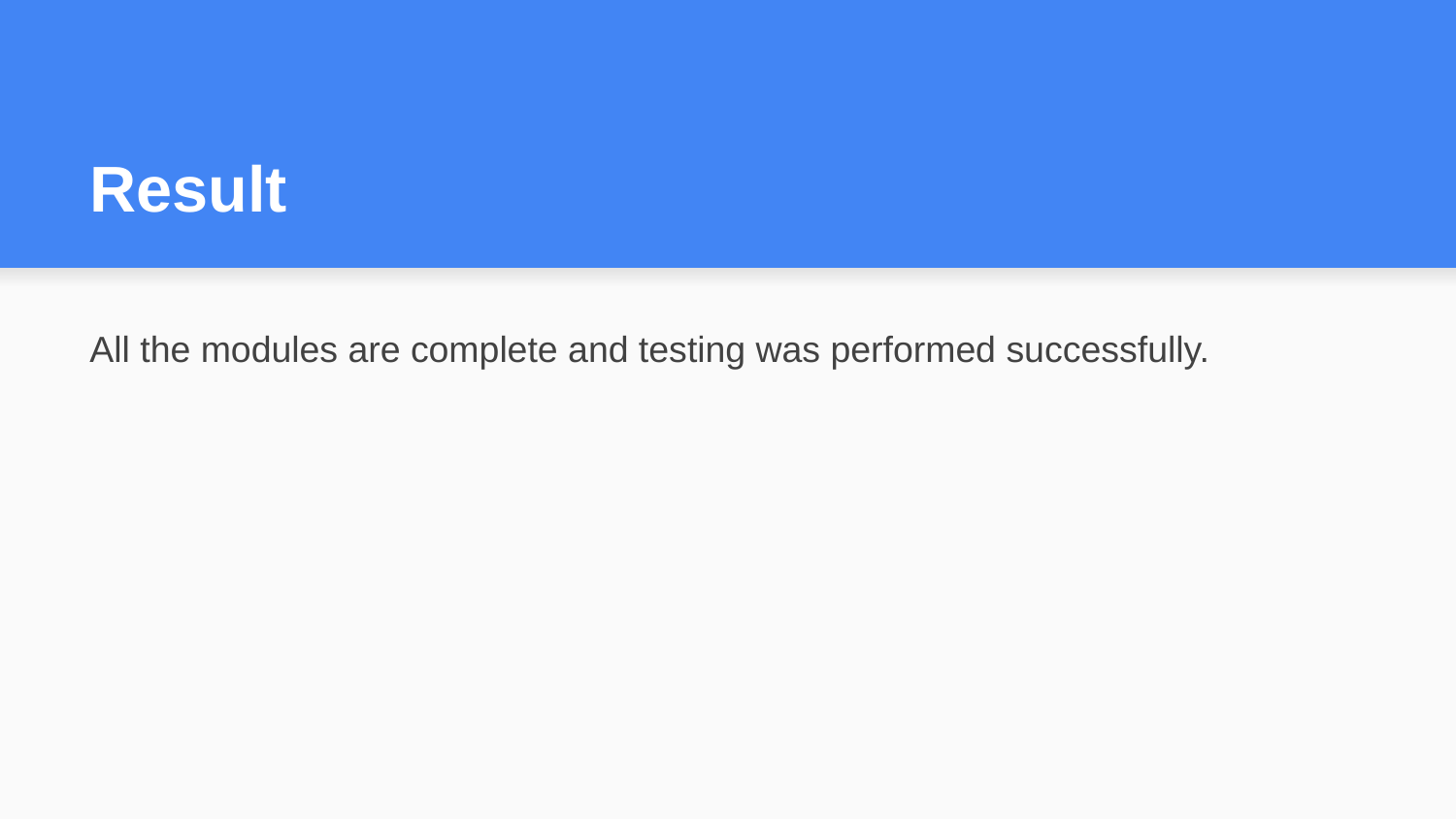

# Result
All the modules are complete and testing was performed successfully.